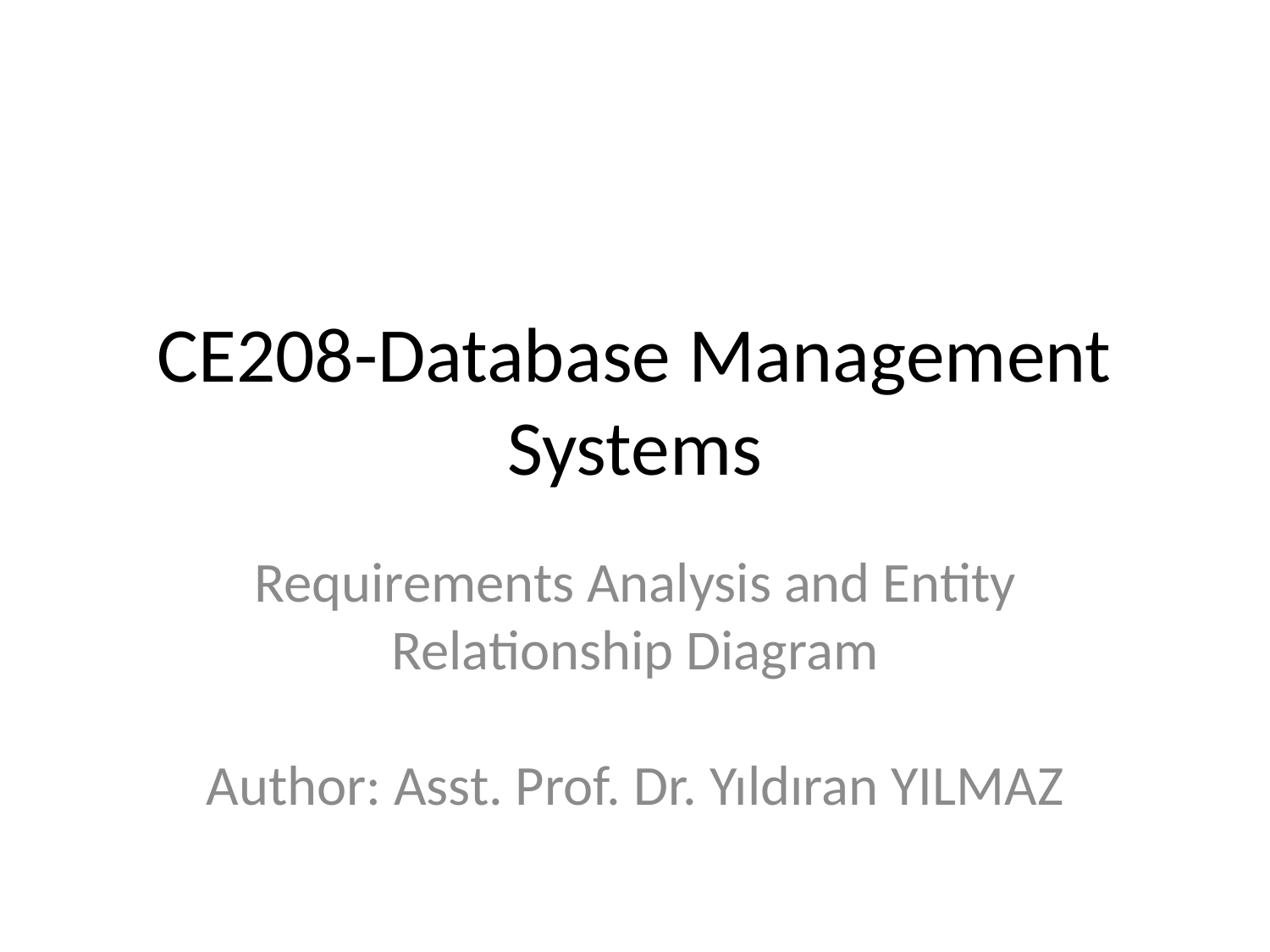

# CE208-Database Management Systems
Requirements Analysis and Entity Relationship Diagram
Author: Asst. Prof. Dr. Yıldıran YILMAZ